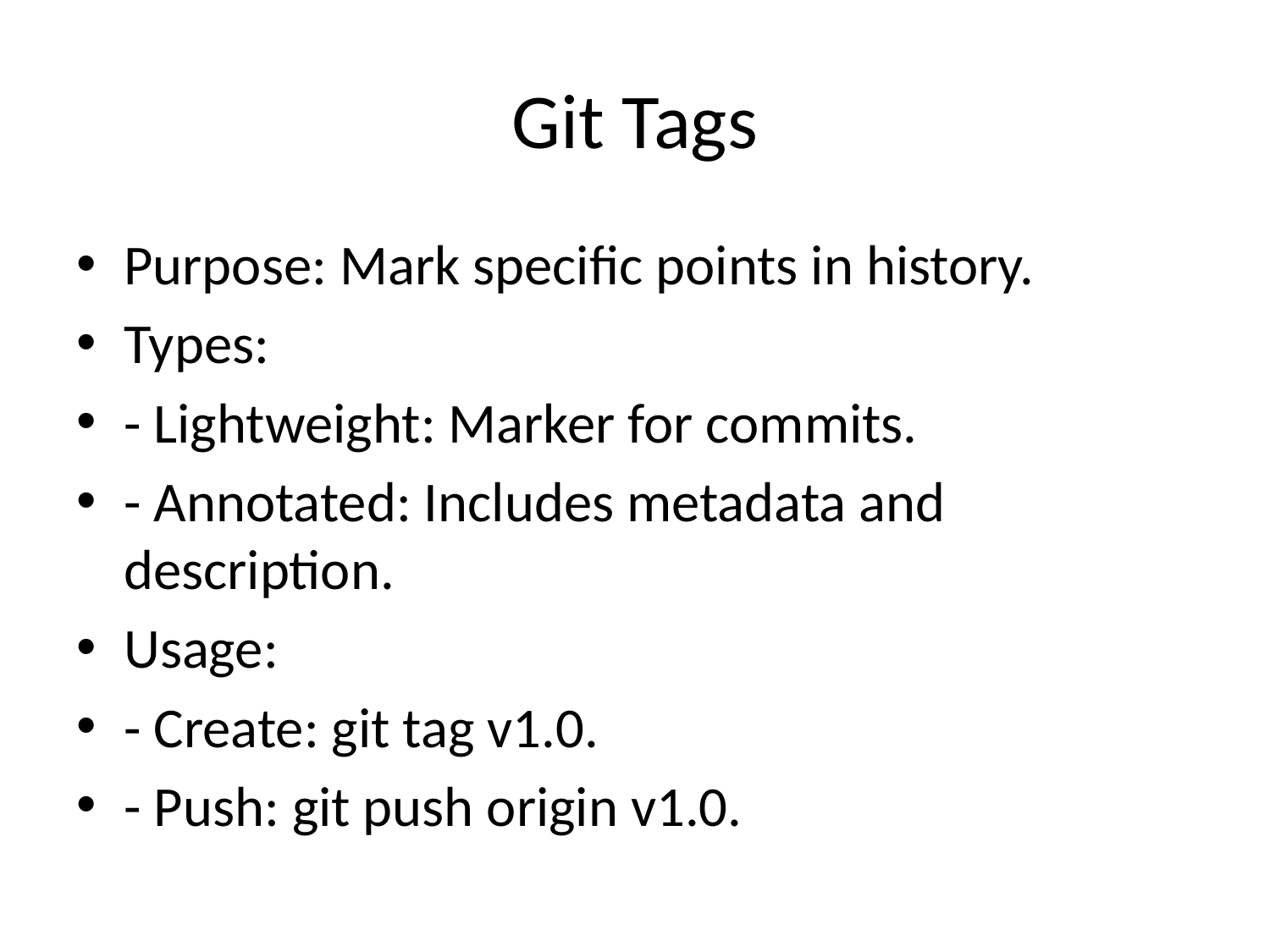

# Git Tags
Purpose: Mark specific points in history.
Types:
- Lightweight: Marker for commits.
- Annotated: Includes metadata and description.
Usage:
- Create: git tag v1.0.
- Push: git push origin v1.0.